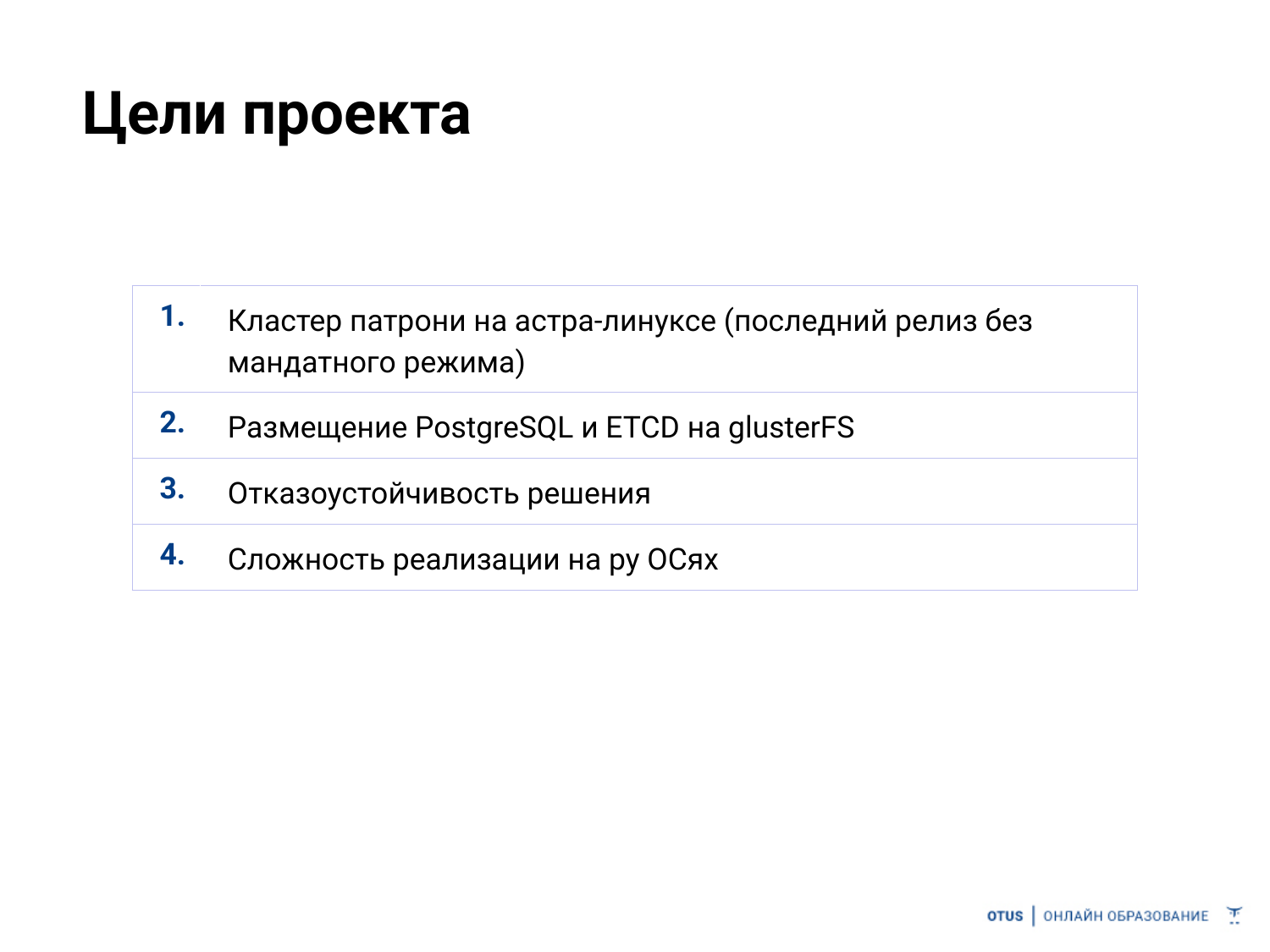

# Цели проекта
| 1. | Кластер патрони на астра-линуксе (последний релиз без мандатного режима) |
| --- | --- |
| 2. | Размещение PostgreSQL и ETCD на glusterFS |
| 3. | Отказоустойчивость решения |
| 4. | Сложность реализации на ру ОСях |